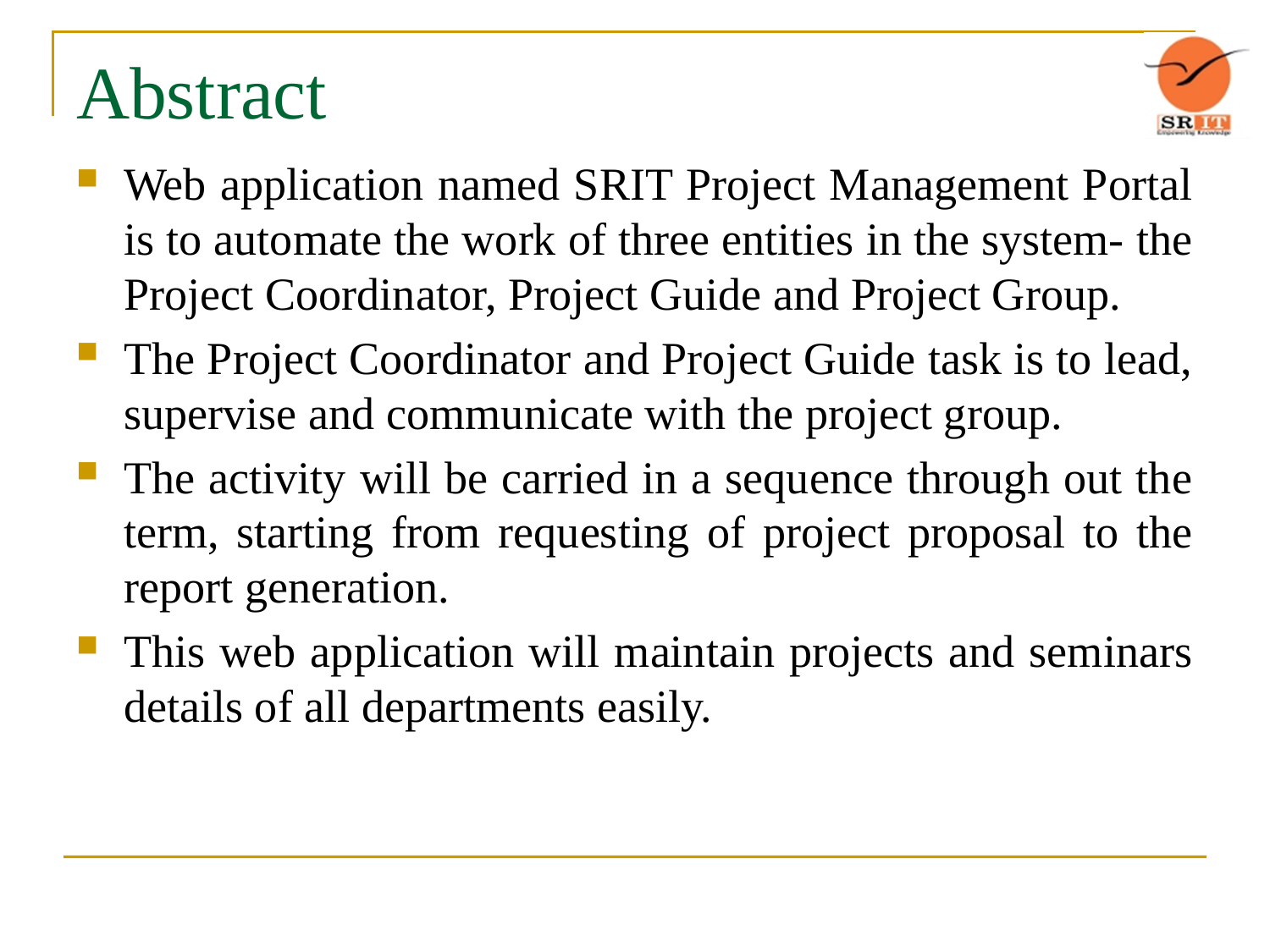

# Abstract
Web application named SRIT Project Management Portal is to automate the work of three entities in the system- the Project Coordinator, Project Guide and Project Group.
The Project Coordinator and Project Guide task is to lead, supervise and communicate with the project group.
The activity will be carried in a sequence through out the term, starting from requesting of project proposal to the report generation.
This web application will maintain projects and seminars details of all departments easily.